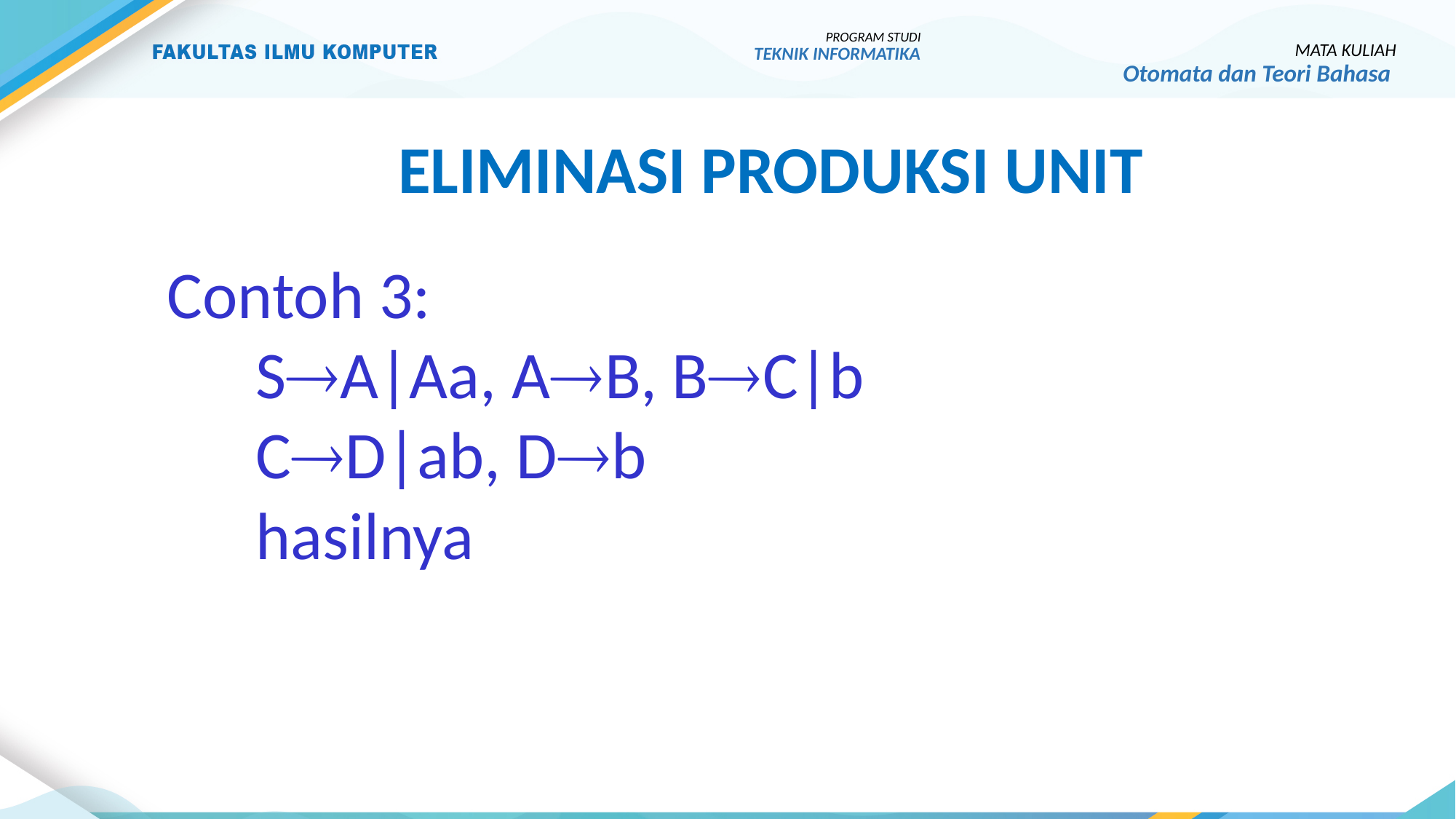

PROGRAM STUDI
TEKNIK INFORMATIKA
MATA KULIAH
Otomata dan Teori Bahasa
Eliminasi produksi unit
Contoh 3:
	S→A|Aa, A→B, B→C|b
	C→D|ab, D→b
	hasilnya